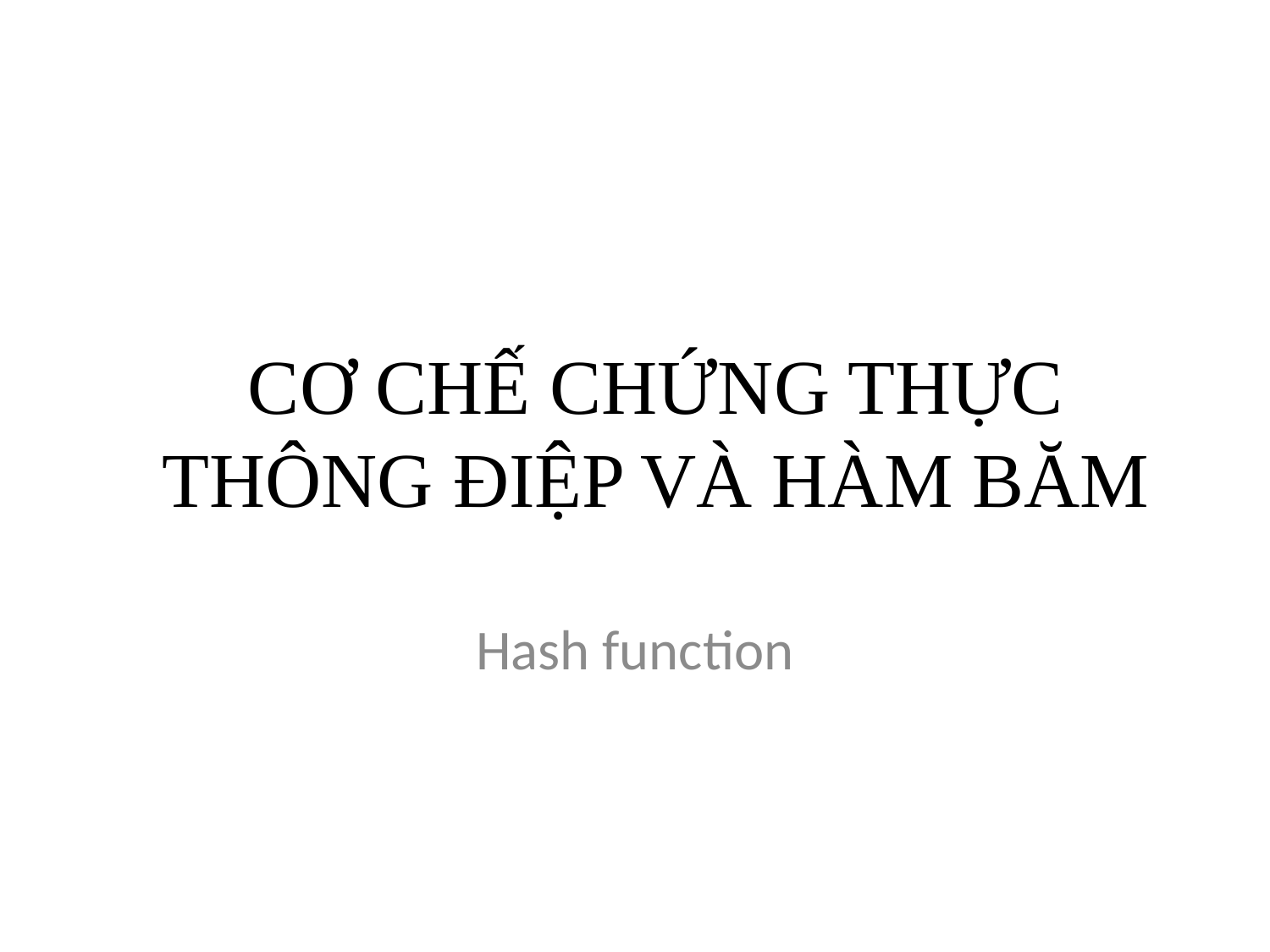

# CƠ CHẾ CHỨNG THỰC THÔNG ĐIỆP VÀ HÀM BĂM
Hash function